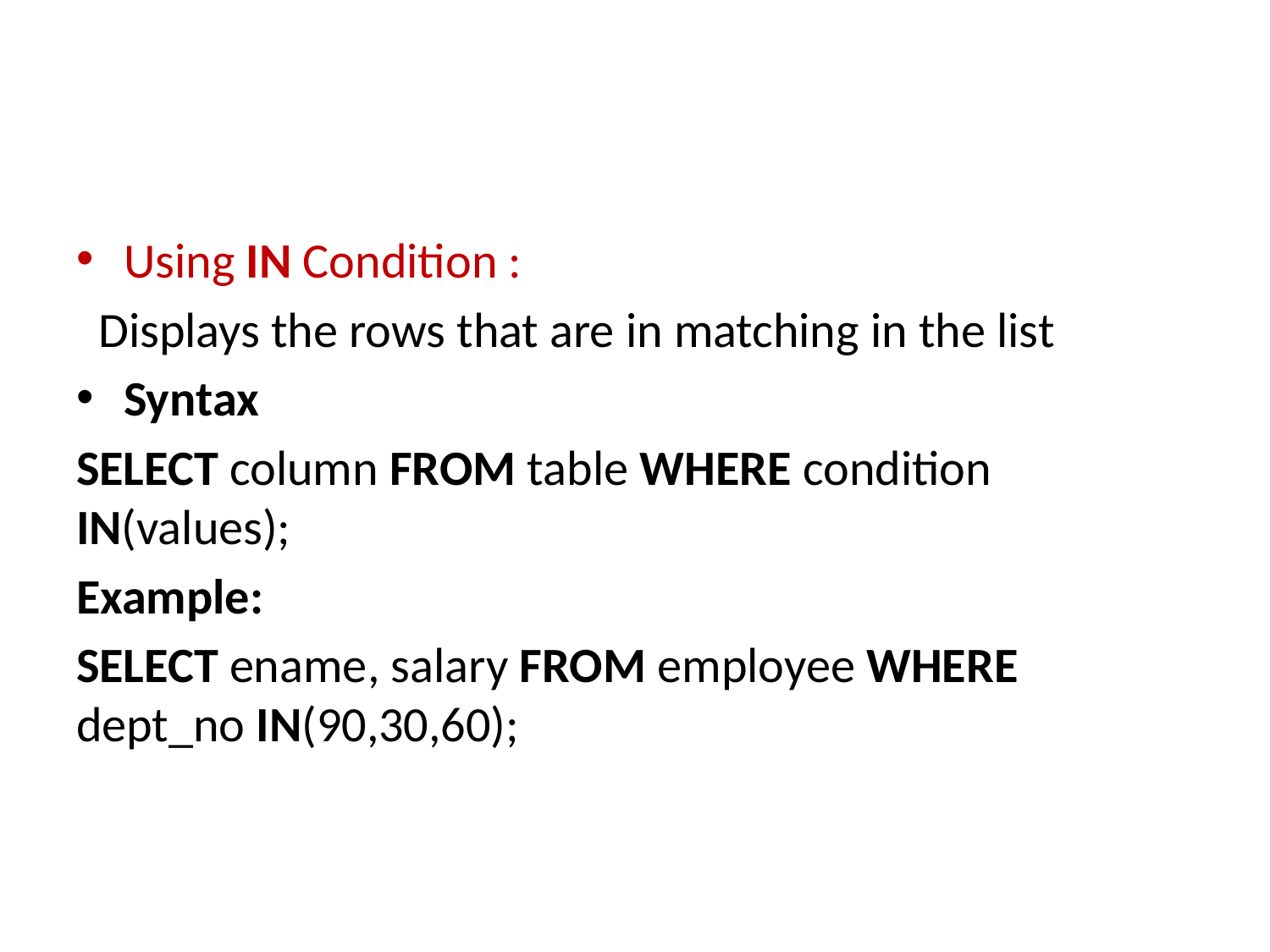

#
Using IN Condition :
  Displays the rows that are in matching in the list
Syntax
SELECT column FROM table WHERE condition IN(values);
Example:
SELECT ename, salary FROM employee WHERE dept_no IN(90,30,60);